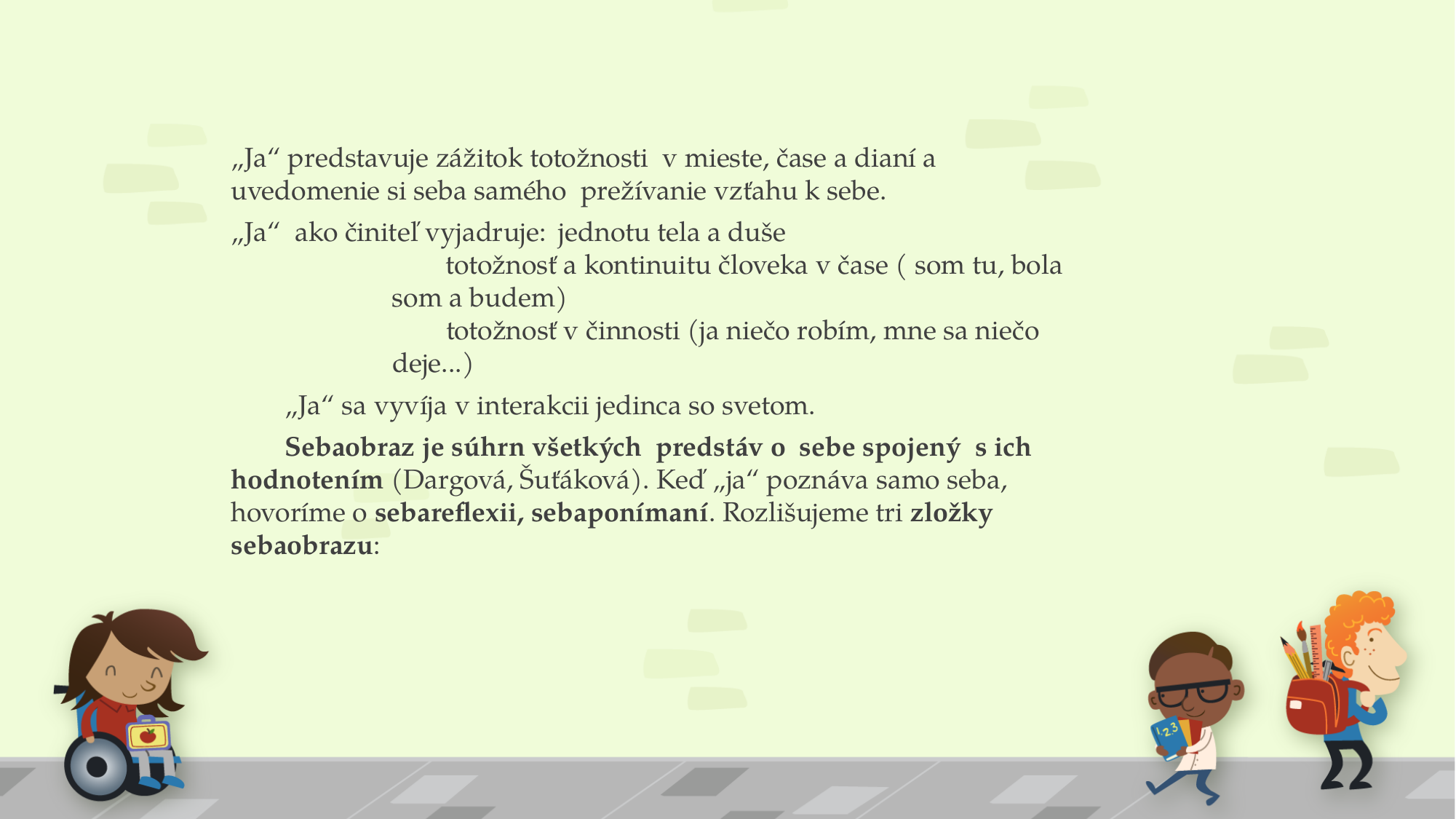

„Ja“ predstavuje zážitok totožnosti  v mieste, čase a dianí a uvedomenie si seba samého  prežívanie vzťahu k sebe.
„Ja“  ako činiteľ vyjadruje:	jednotu tela a duše
totožnosť a kontinuitu človeka v čase ( som tu, bola som a budem)
totožnosť v činnosti (ja niečo robím, mne sa niečo deje...)
„Ja“ sa vyvíja v interakcii jedinca so svetom.
Sebaobraz je súhrn všetkých  predstáv o  sebe spojený  s ich hodnotením (Dargová, Šuťáková). Keď „ja“ poznáva samo seba, hovoríme o sebareflexii, sebaponímaní. Rozlišujeme tri zložky sebaobrazu: